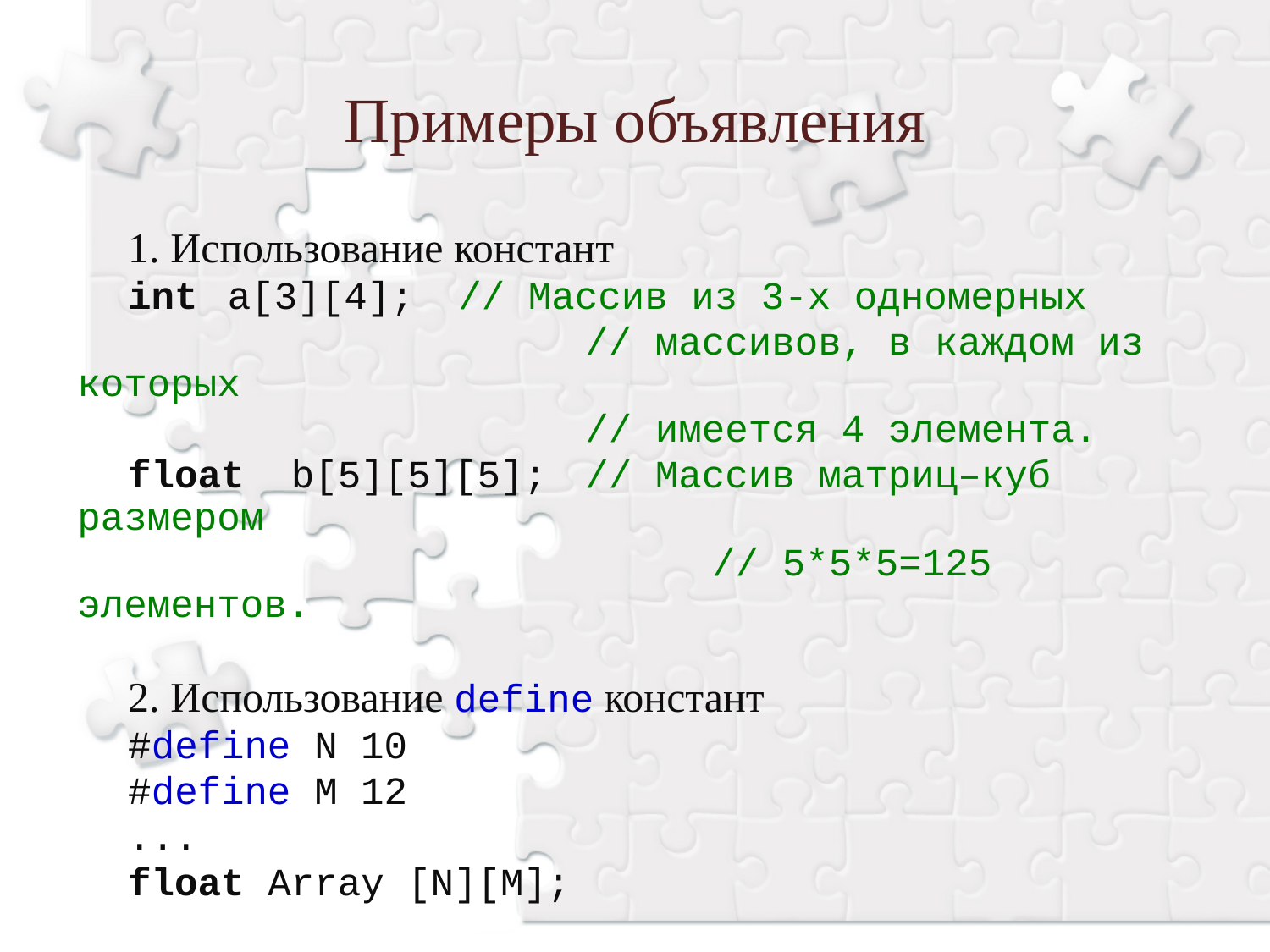

Примеры объявления
1. Использование констант
int	 a[3][4];	// Массив из 3-х одномерных
				// массивов, в каждом из которых
				// имеется 4 элемента.
float  b[5][5][5]; 	// Массив матриц–куб размером
					// 5*5*5=125 элементов.

2. Использование define констант
#define N 10
#define M 12
...
float Array [N][M];